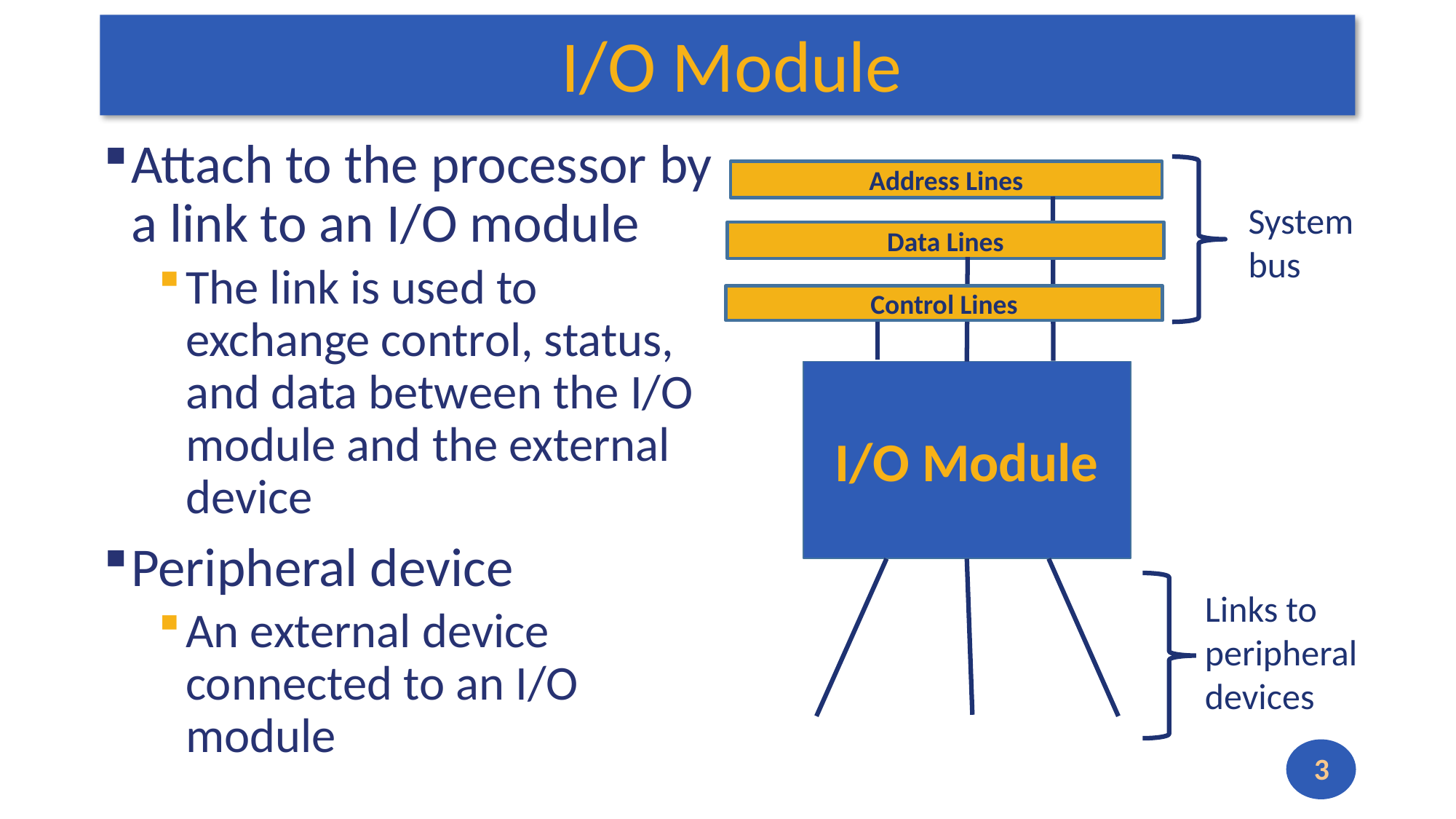

# I/O Module
Attach to the processor by a link to an I/O module
The link is used to exchange control, status, and data between the I/O module and the external device
Peripheral device
An external device connected to an I/O module

Address Lines
Systembus
Data Lines
Control Lines
I/O Module

Links to peripheral
devices
3